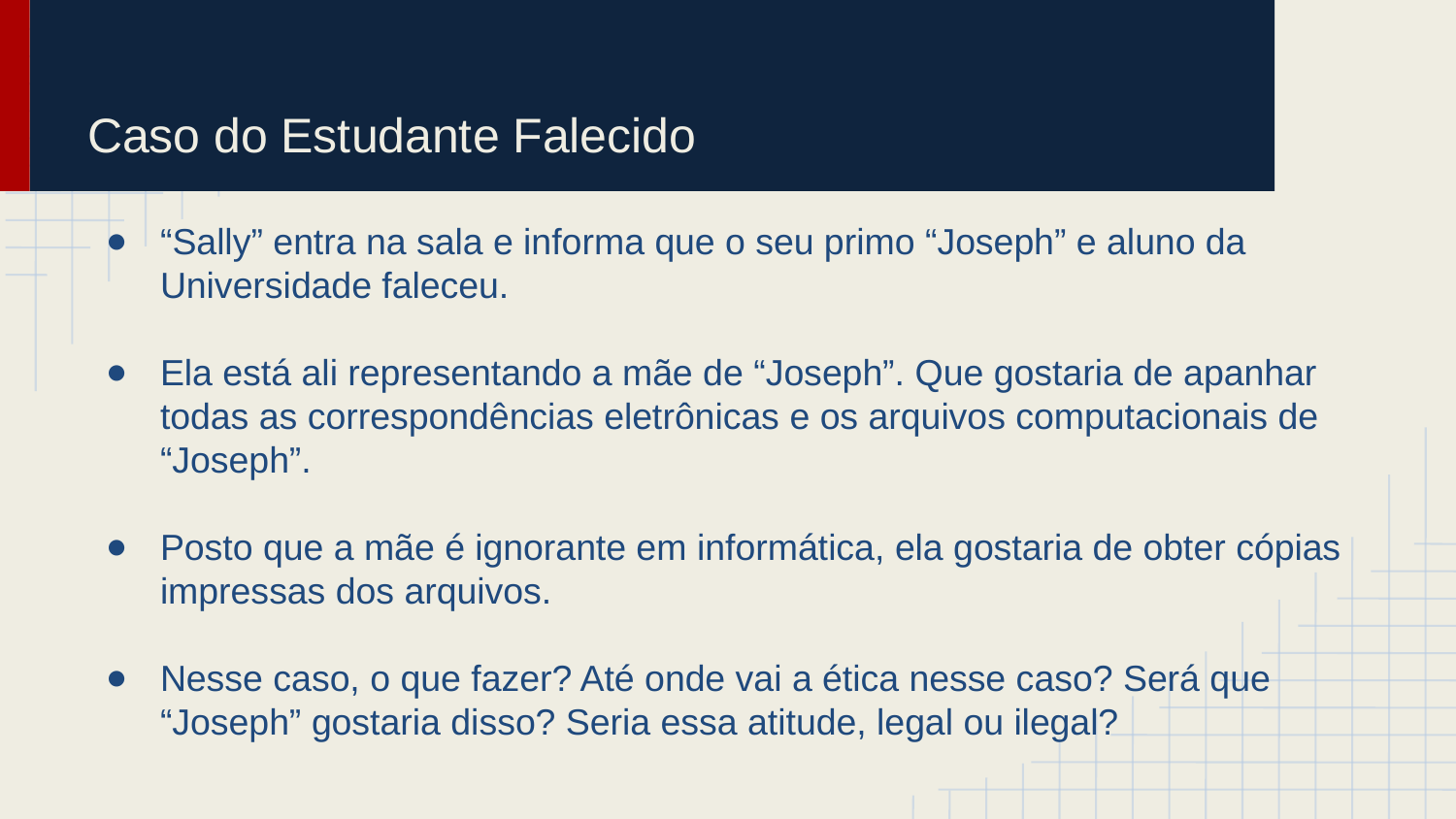

# Caso do Estudante Falecido
“Sally” entra na sala e informa que o seu primo “Joseph” e aluno da Universidade faleceu.

Ela está ali representando a mãe de “Joseph”. Que gostaria de apanhar todas as correspondências eletrônicas e os arquivos computacionais de “Joseph”.

Posto que a mãe é ignorante em informática, ela gostaria de obter cópias impressas dos arquivos.

Nesse caso, o que fazer? Até onde vai a ética nesse caso? Será que “Joseph” gostaria disso? Seria essa atitude, legal ou ilegal?